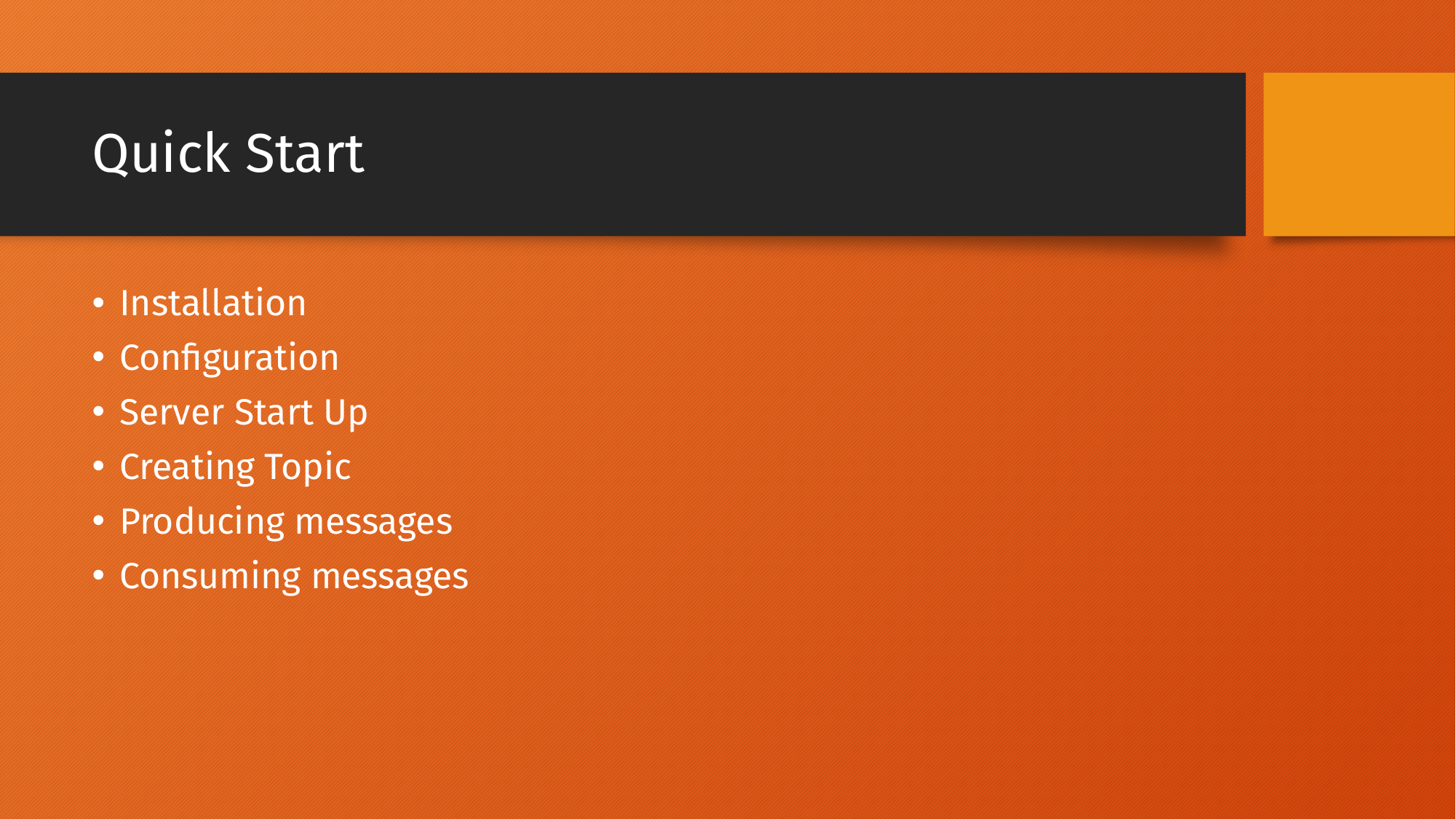

# Quick Start
Installation
Configuration
Server Start Up
Creating Topic
Producing messages
Consuming messages